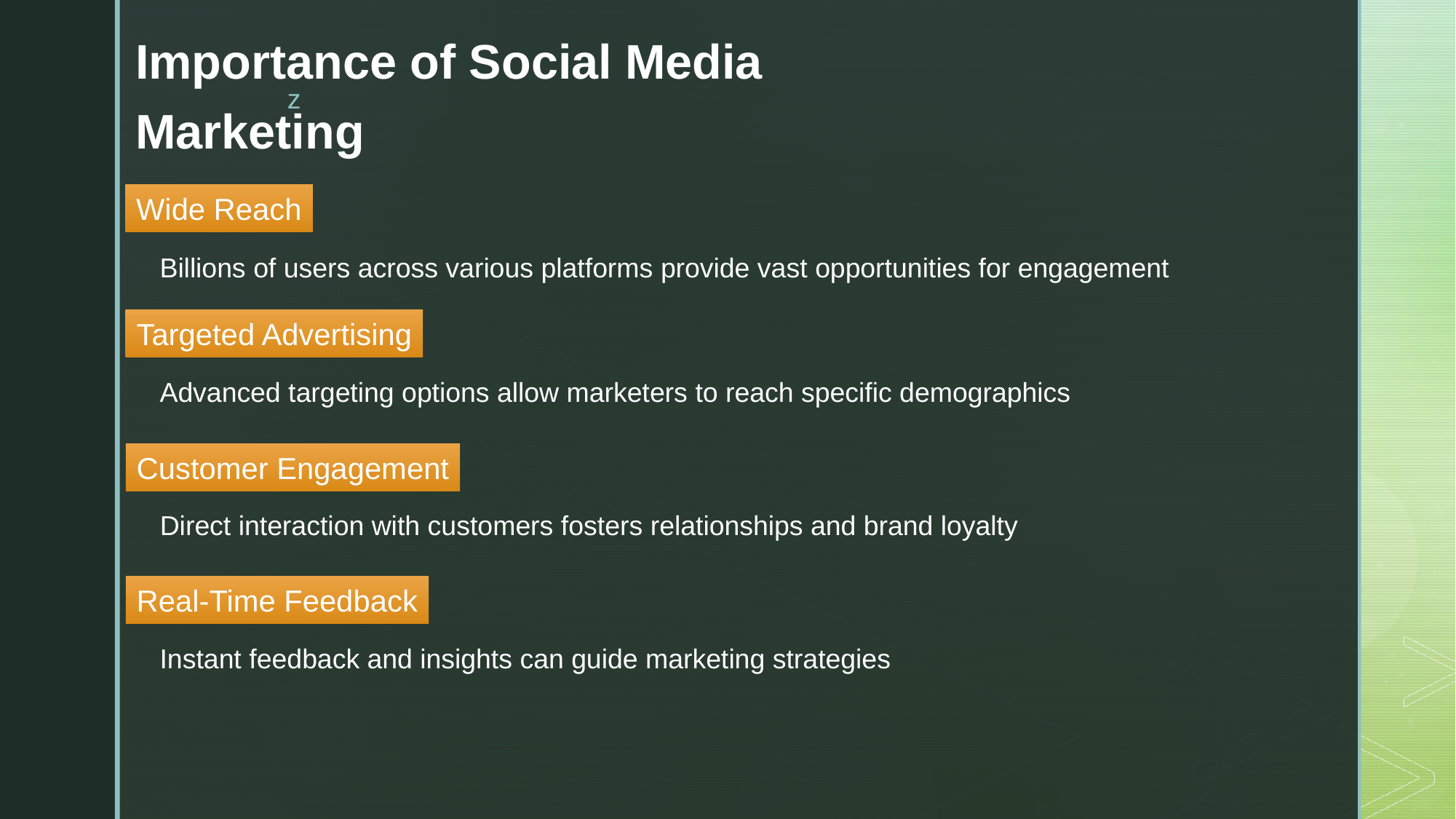

Importance of Social Media Marketing
Wide Reach
Billions of users across various platforms provide vast opportunities for engagement
Targeted Advertising
Advanced targeting options allow marketers to reach specific demographics
Customer Engagement
Direct interaction with customers fosters relationships and brand loyalty
Real-Time Feedback
Instant feedback and insights can guide marketing strategies